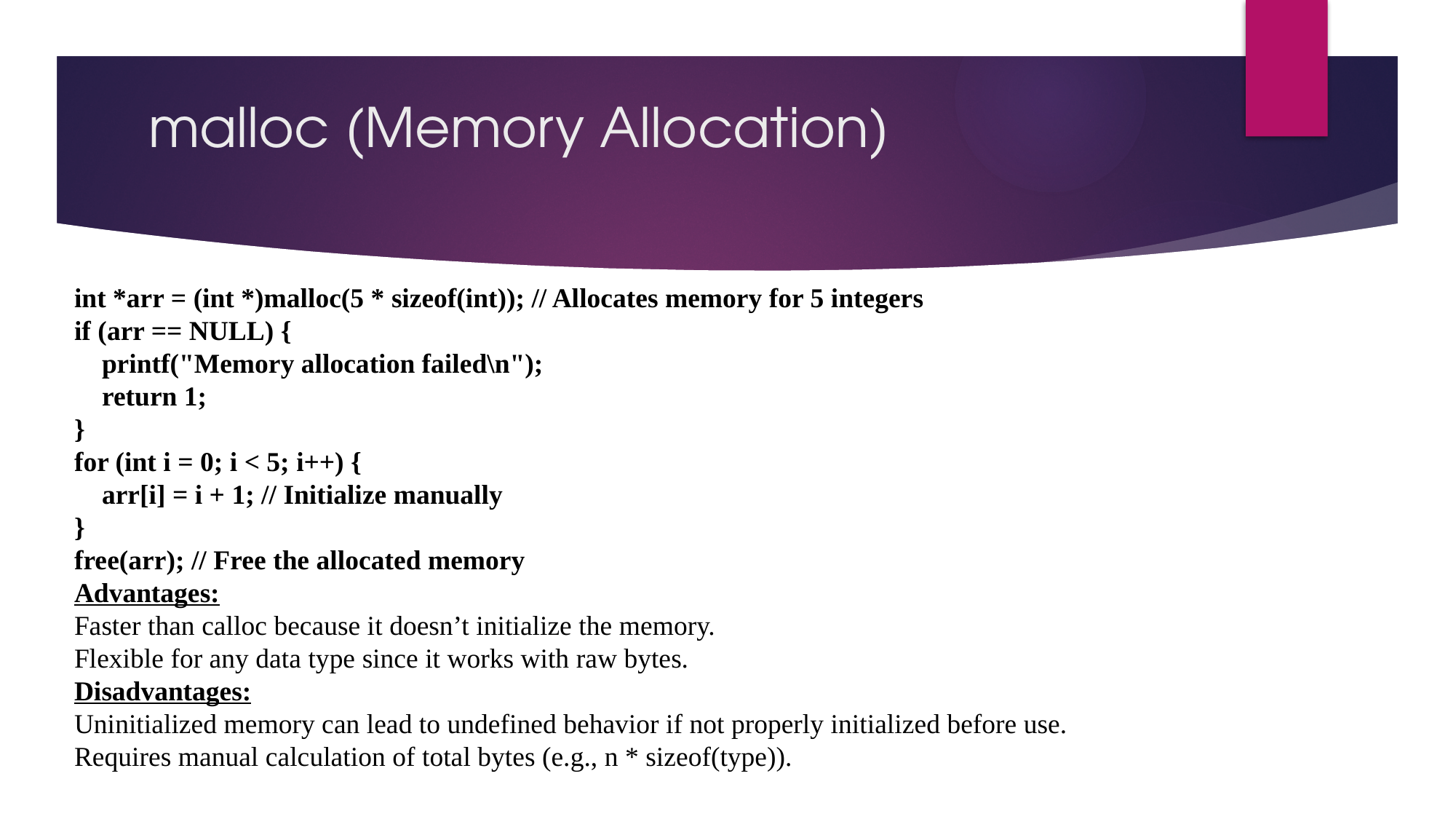

# malloc (Memory Allocation)
int *arr = (int *)malloc(5 * sizeof(int)); // Allocates memory for 5 integers
if (arr == NULL) {
    printf("Memory allocation failed\n");
    return 1;
}
for (int i = 0; i < 5; i++) {
    arr[i] = i + 1; // Initialize manually
}
free(arr); // Free the allocated memory
Advantages:
Faster than calloc because it doesn’t initialize the memory.
Flexible for any data type since it works with raw bytes.
Disadvantages:
Uninitialized memory can lead to undefined behavior if not properly initialized before use.
Requires manual calculation of total bytes (e.g., n * sizeof(type)).